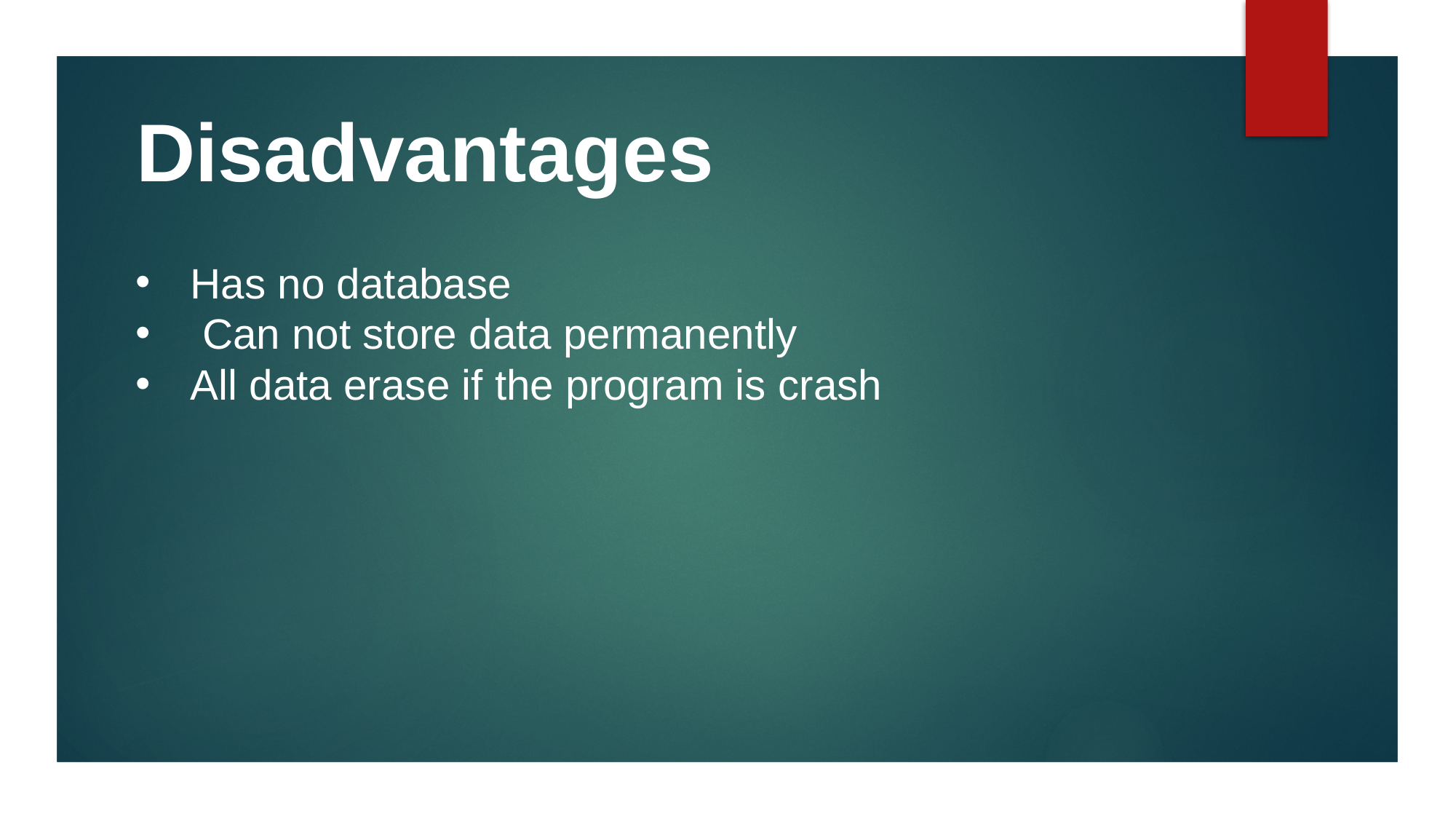

# Disadvantages
Has no database
 Can not store data permanently
All data erase if the program is crash